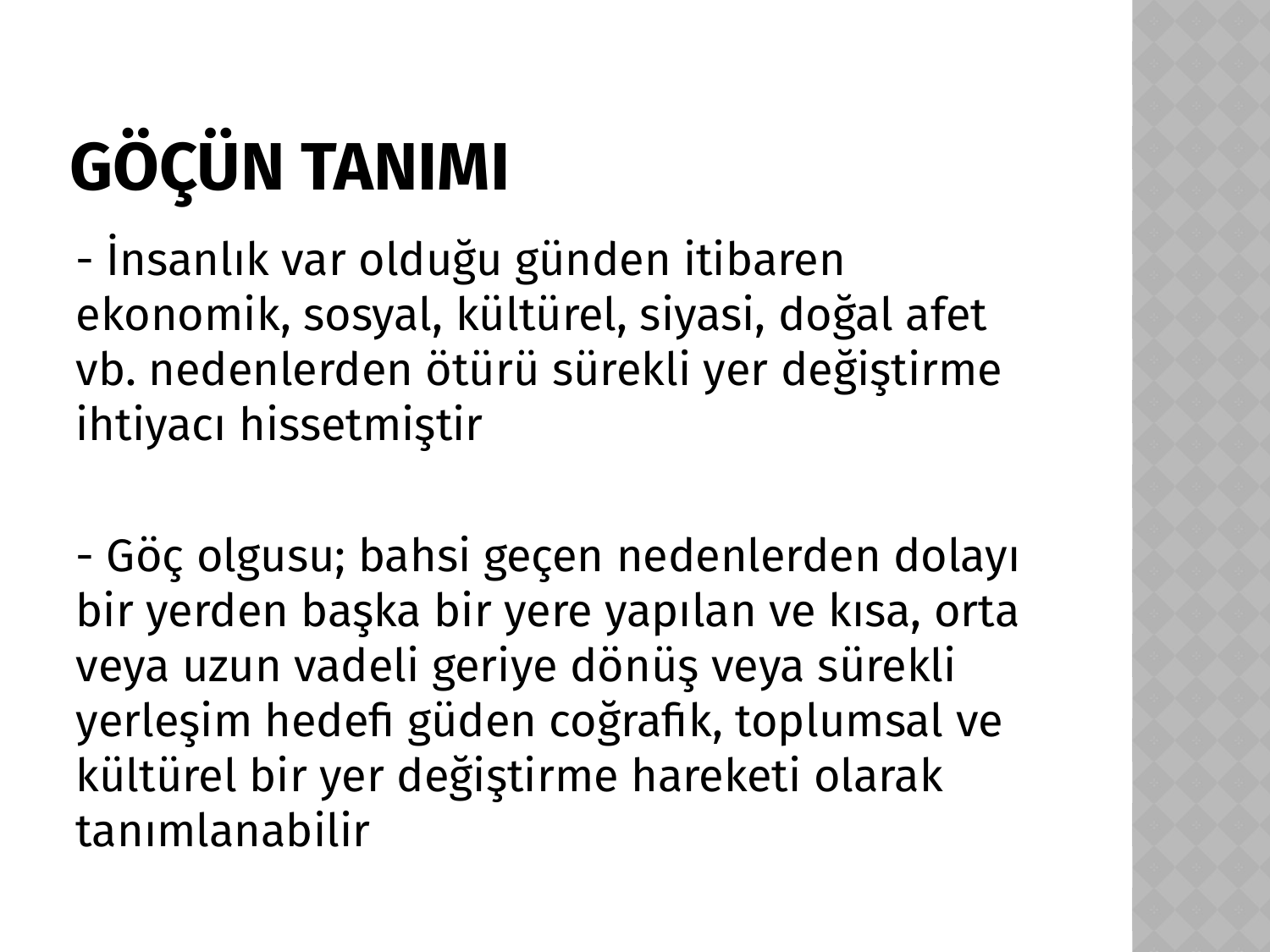

# GÖÇÜN TANIMI
- İnsanlık var olduğu günden itibaren ekonomik, sosyal, kültürel, siyasi, doğal afet vb. nedenlerden ötürü sürekli yer değiştirme ihtiyacı hissetmiştir

- Göç olgusu; bahsi geçen nedenlerden dolayı bir yerden başka bir yere yapılan ve kısa, orta veya uzun vadeli geriye dönüş veya sürekli yerleşim hedefi güden coğrafik, toplumsal ve kültürel bir yer değiştirme hareketi olarak tanımlanabilir